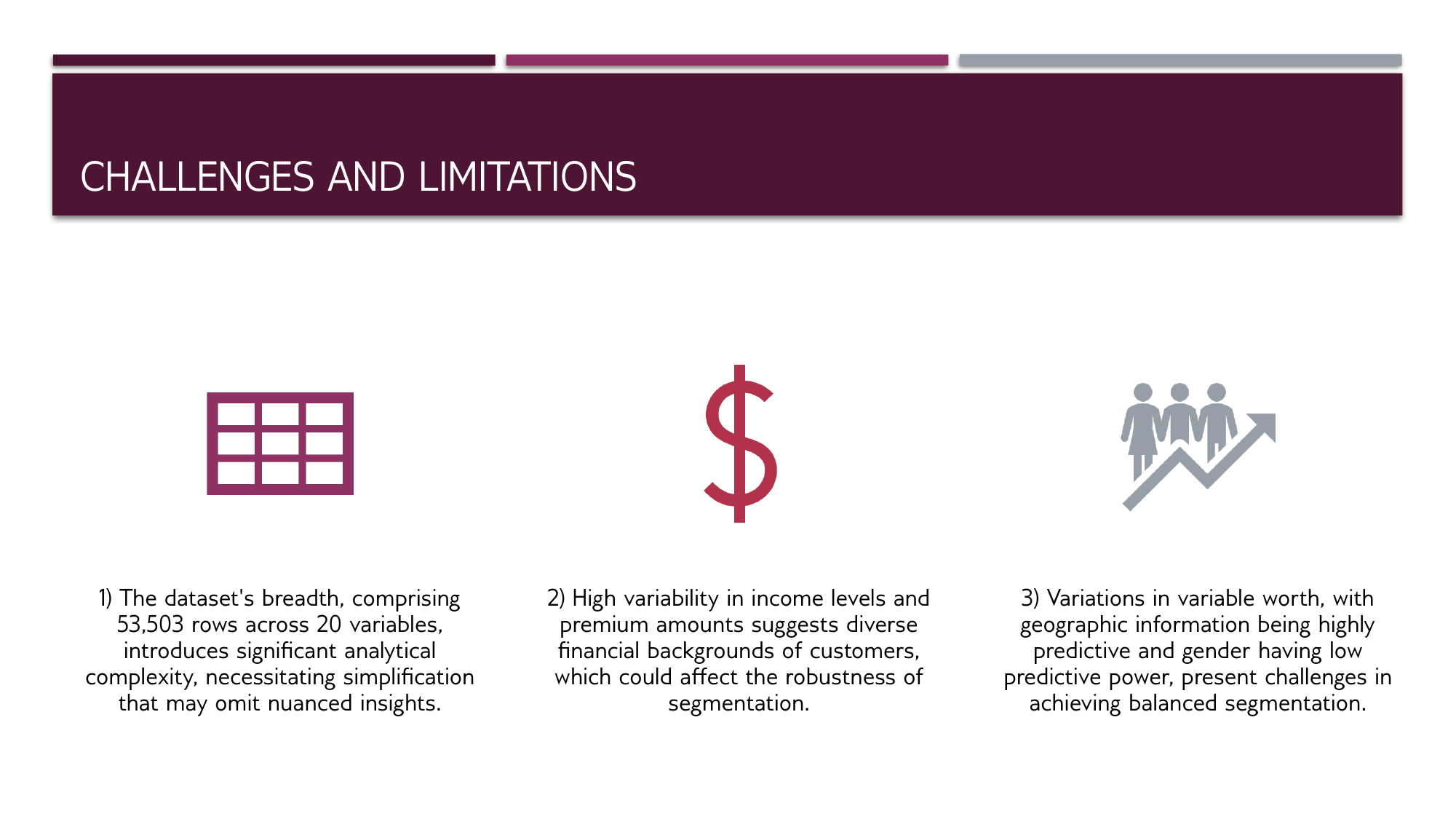

# Challenges and limitations
1) The dataset's breadth, comprising 53,503 rows across 20 variables, introduces significant analytical complexity, necessitating simplification that may omit nuanced insights.
2) High variability in income levels and premium amounts suggests diverse financial backgrounds of customers, which could affect the robustness of segmentation.
3) Variations in variable worth, with geographic information being highly predictive and gender having low predictive power, present challenges in achieving balanced segmentation.